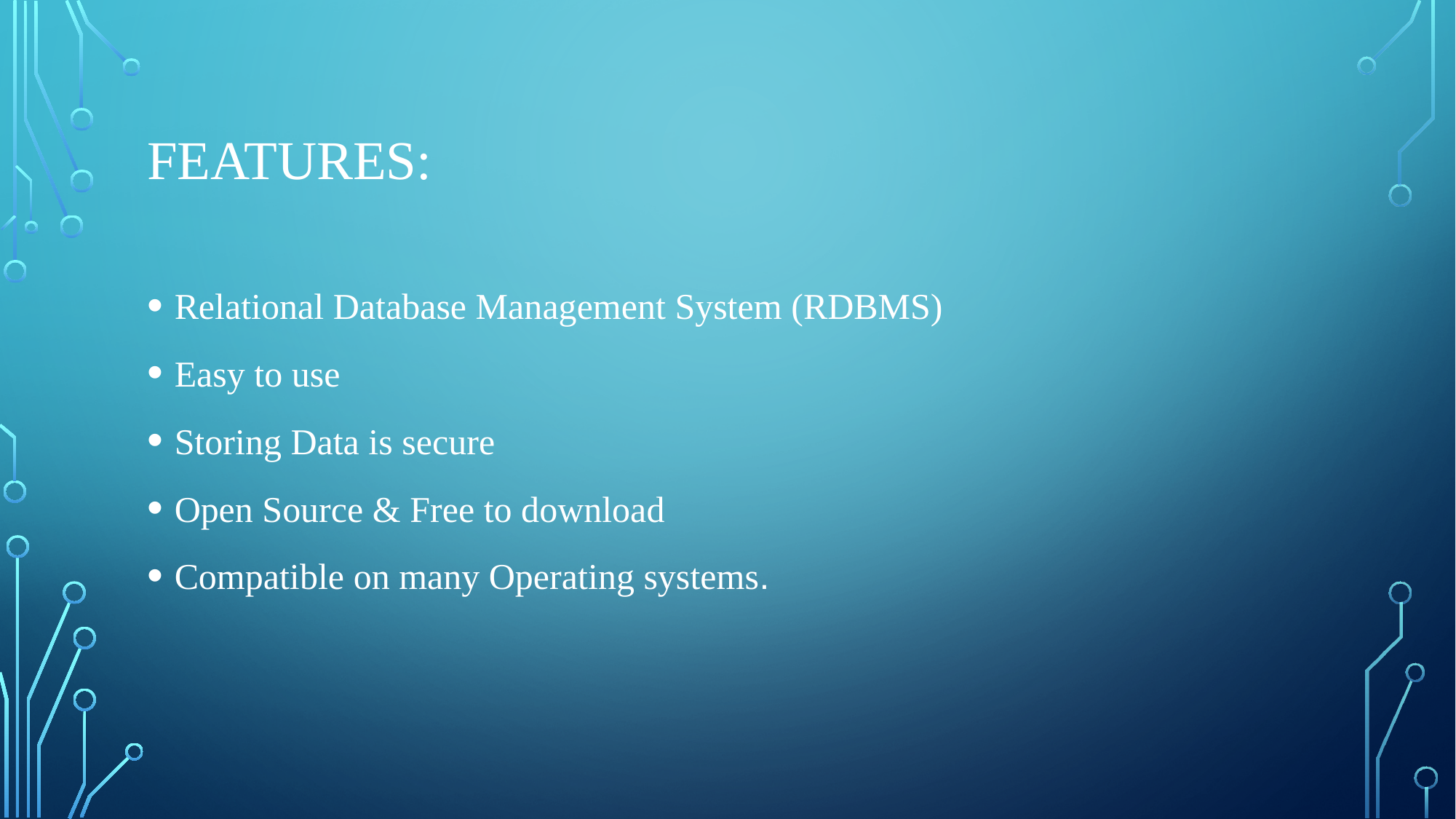

# FEATURES:
Relational Database Management System (RDBMS)
Easy to use
Storing Data is secure
Open Source & Free to download
Compatible on many Operating systems.